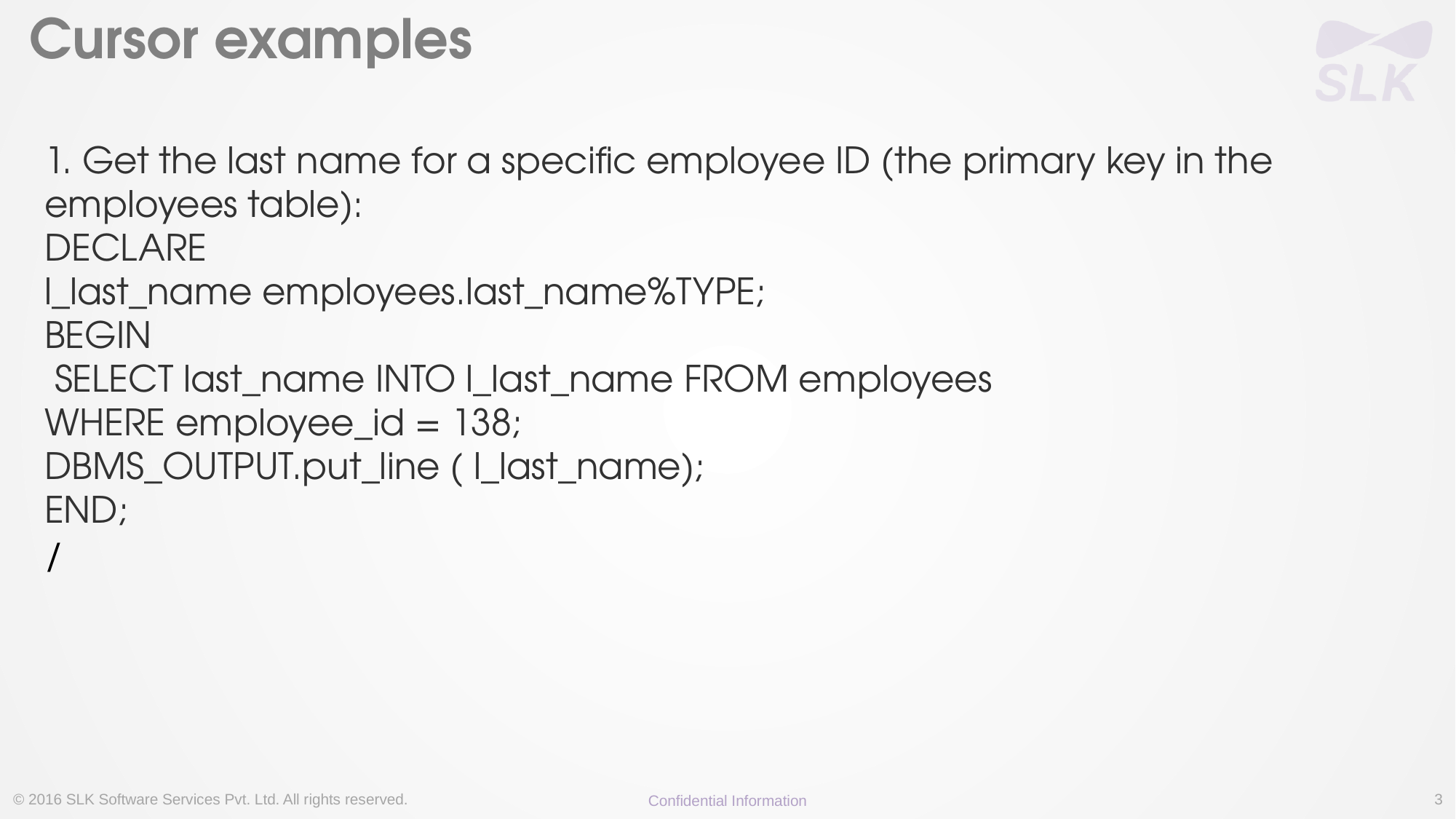

# Cursor examples
1. Get the last name for a specific employee ID (the primary key in the employees table):
DECLARE
l_last_name employees.last_name%TYPE;
BEGIN
 SELECT last_name INTO l_last_name FROM employees
WHERE employee_id = 138;
DBMS_OUTPUT.put_line ( l_last_name);
END;
/